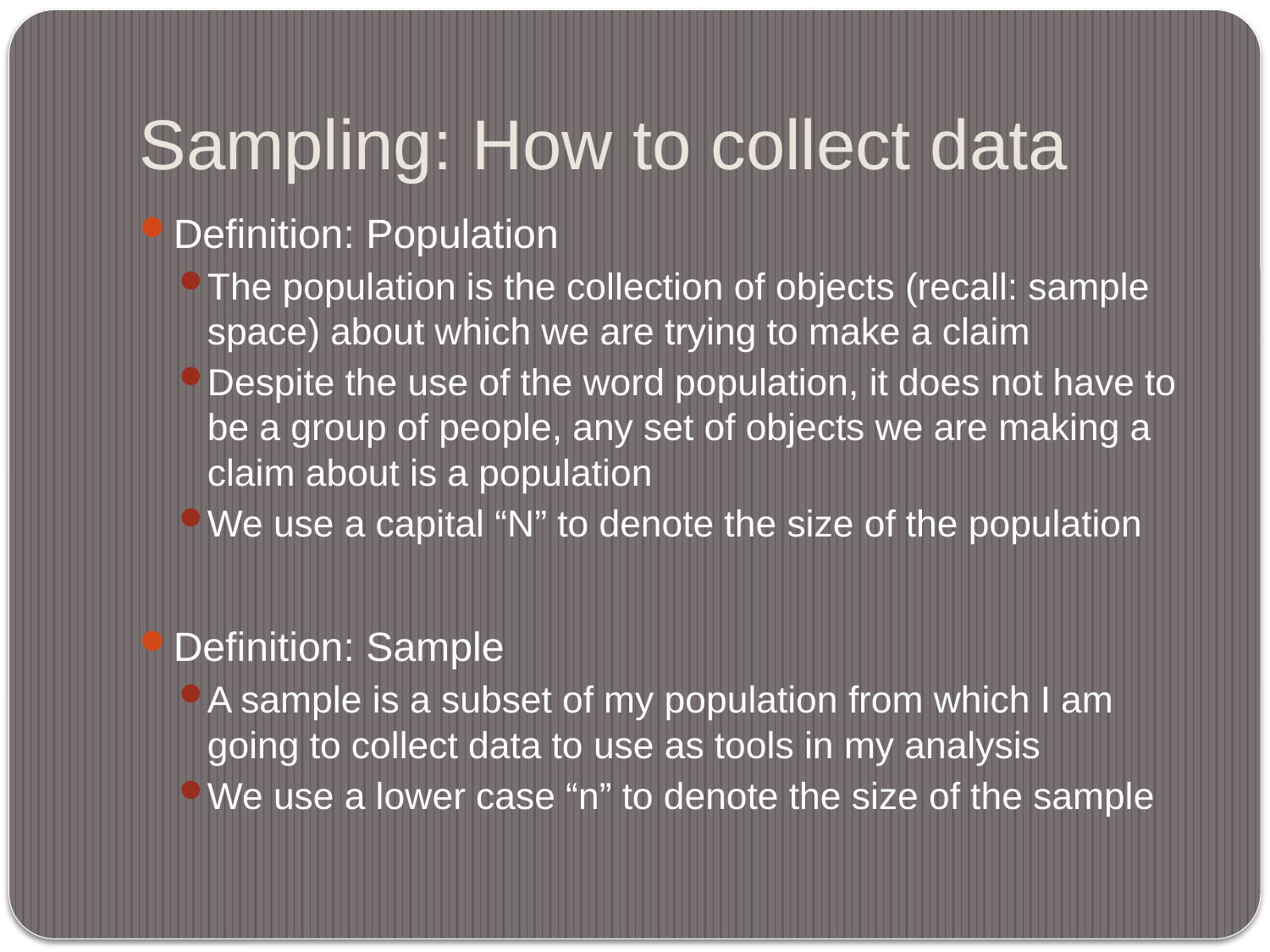

# Sampling: How to collect data
Definition: Population
The population is the collection of objects (recall: sample space) about which we are trying to make a claim
Despite the use of the word population, it does not have to be a group of people, any set of objects we are making a claim about is a population
We use a capital “N” to denote the size of the population

Definition: Sample
A sample is a subset of my population from which I am going to collect data to use as tools in my analysis
We use a lower case “n” to denote the size of the sample